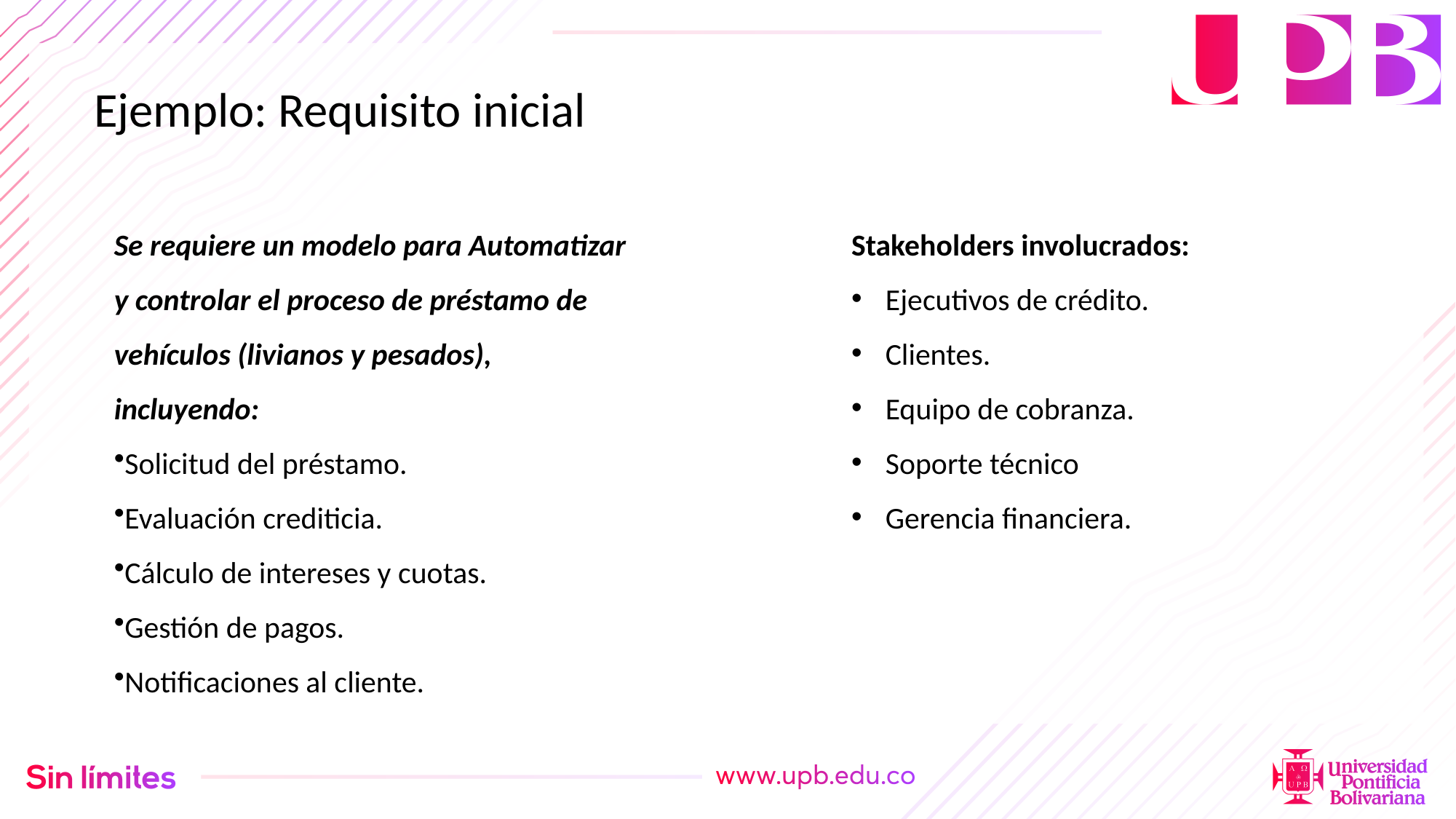

Ejemplo: Requisito inicial
Se requiere un modelo para Automatizar y controlar el proceso de préstamo de vehículos (livianos y pesados), incluyendo:
Solicitud del préstamo.
Evaluación crediticia.
Cálculo de intereses y cuotas.
Gestión de pagos.
Notificaciones al cliente.
Stakeholders involucrados:
Ejecutivos de crédito.
Clientes.
Equipo de cobranza.
Soporte técnico
Gerencia financiera.